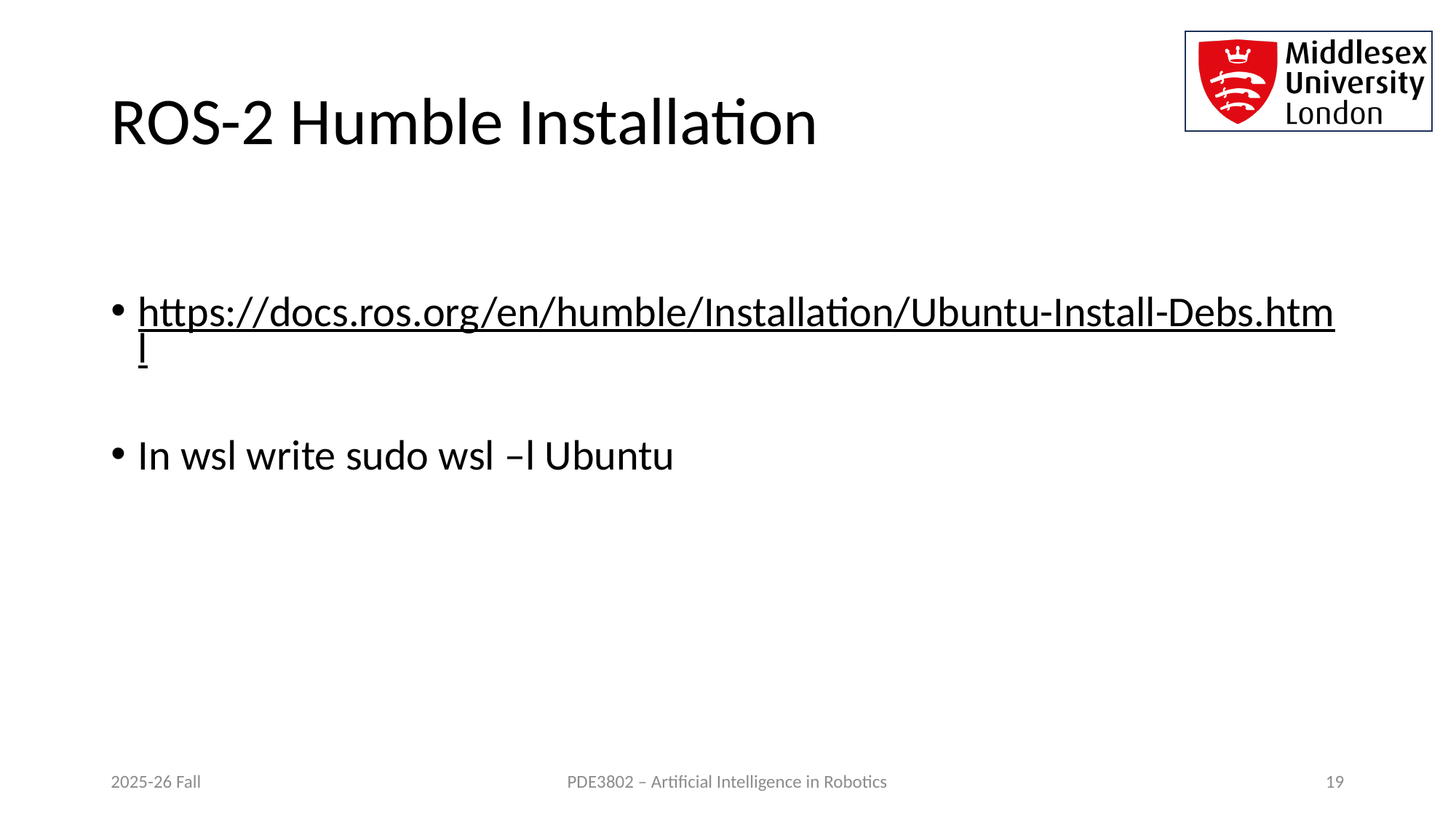

# ROS-2 Humble Installation

https://docs.ros.org/en/humble/Installation/Ubuntu-Install-Debs.html
In wsl write sudo wsl –l Ubuntu

2025-26 Fall
PDE3802 – Artificial Intelligence in Robotics
19